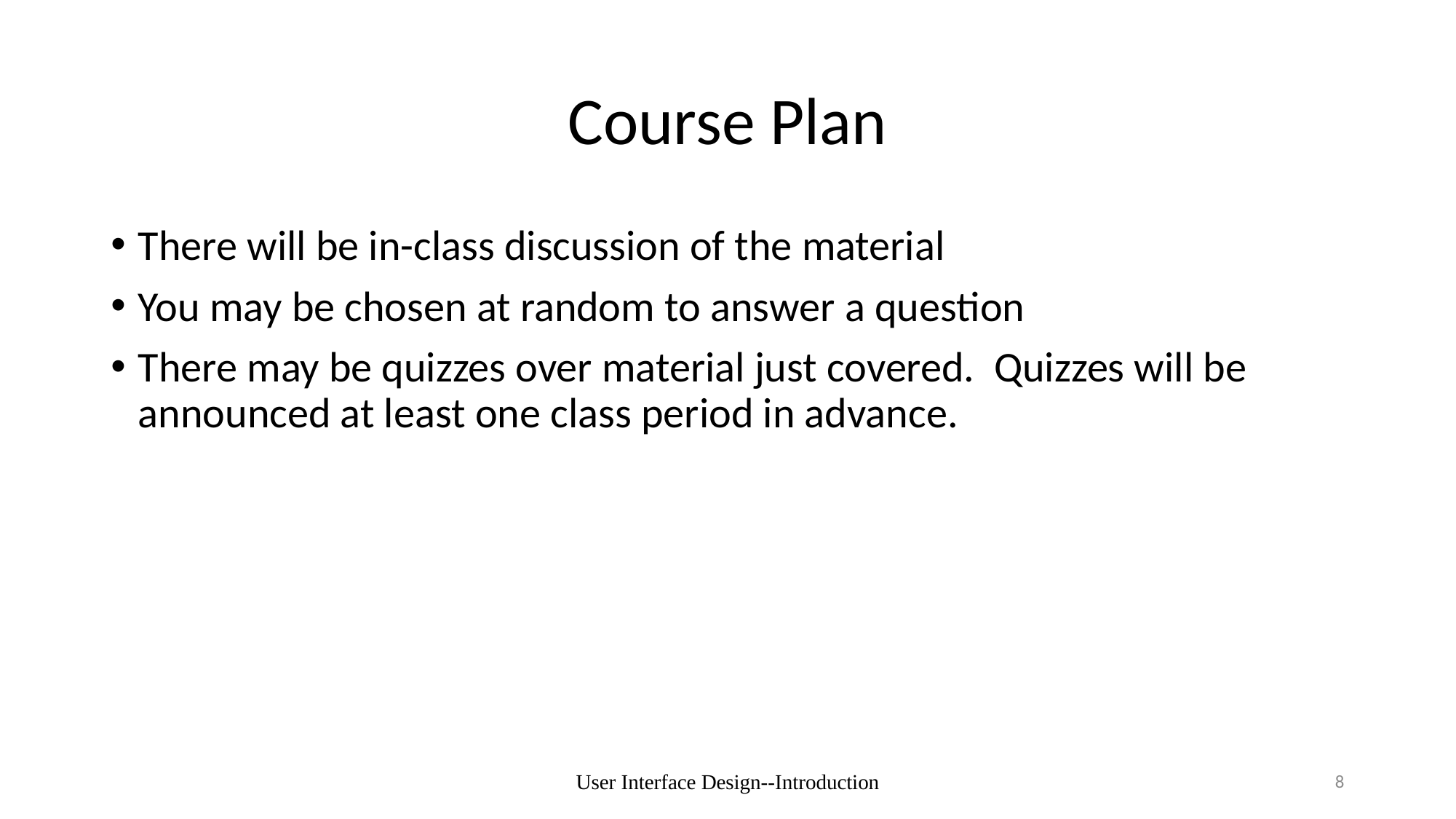

# Course Plan
There will be in-class discussion of the material
You may be chosen at random to answer a question
There may be quizzes over material just covered.  Quizzes will be announced at least one class period in advance.

User Interface Design--Introduction
8